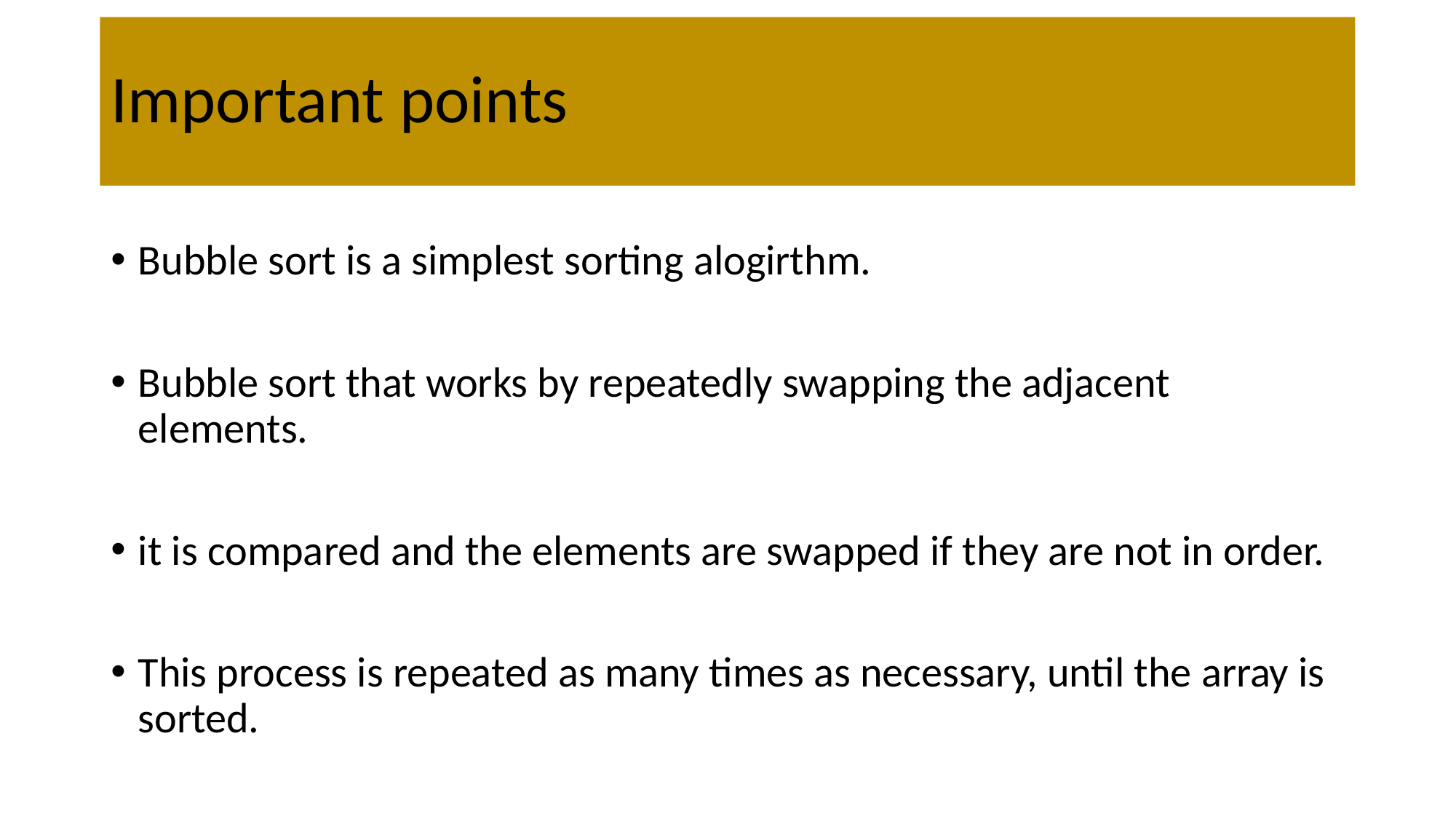

# Important points
Bubble sort is a simplest sorting alogirthm.

Bubble sort that works by repeatedly swapping the adjacent elements.

it is compared and the elements are swapped if they are not in order.

This process is repeated as many times as necessary, until the array is sorted.